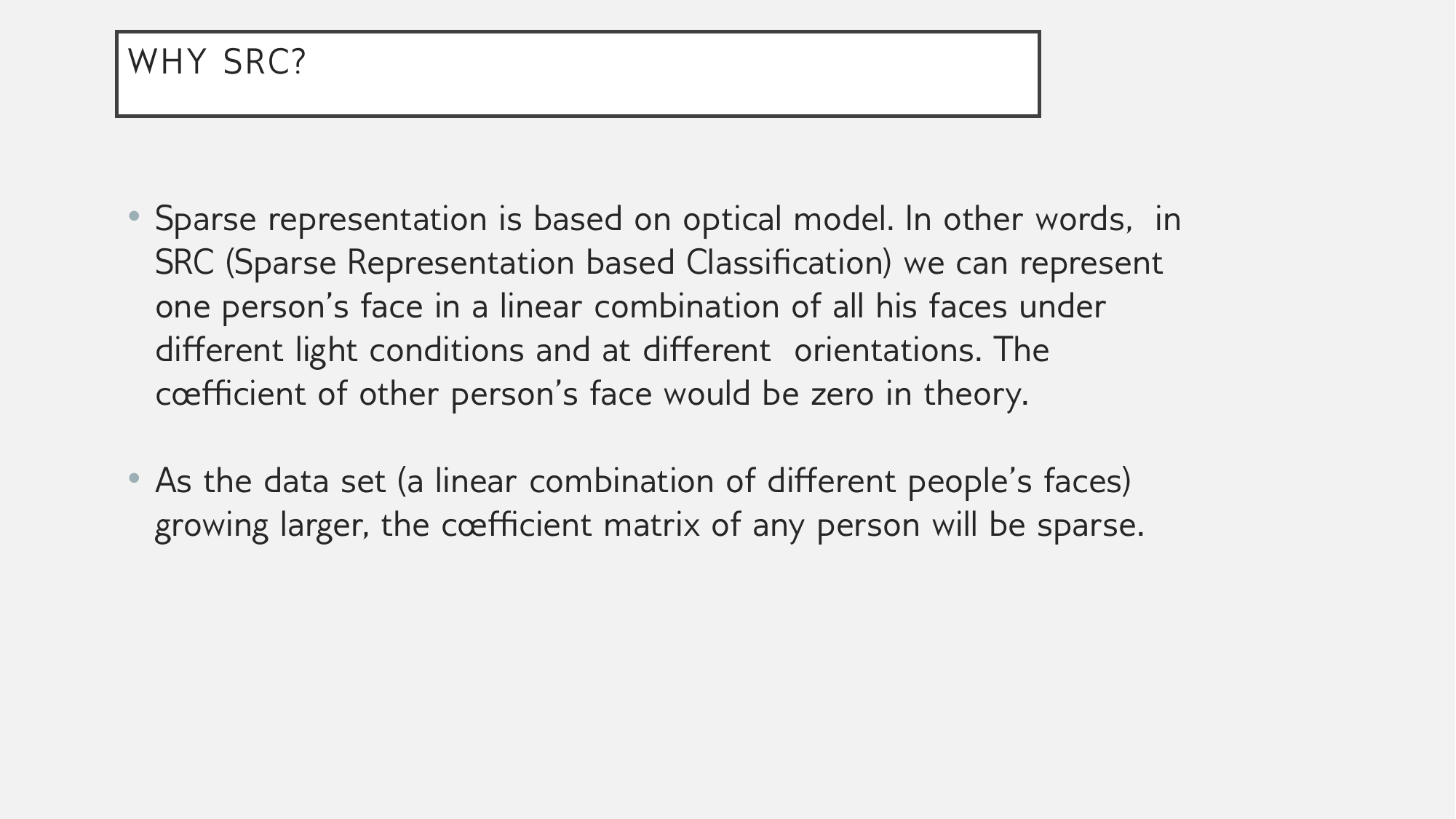

WHY src?
Sparse representation is based on optical model. In other words,  in SRC (Sparse Representation based Classification) we can represent one person’s face in a linear combination of all his faces under different light conditions and at different  orientations. The coefficient of other person’s face would be zero in theory.

As the data set (a linear combination of different people’s faces) growing larger, the coefficient matrix of any person will be sparse.